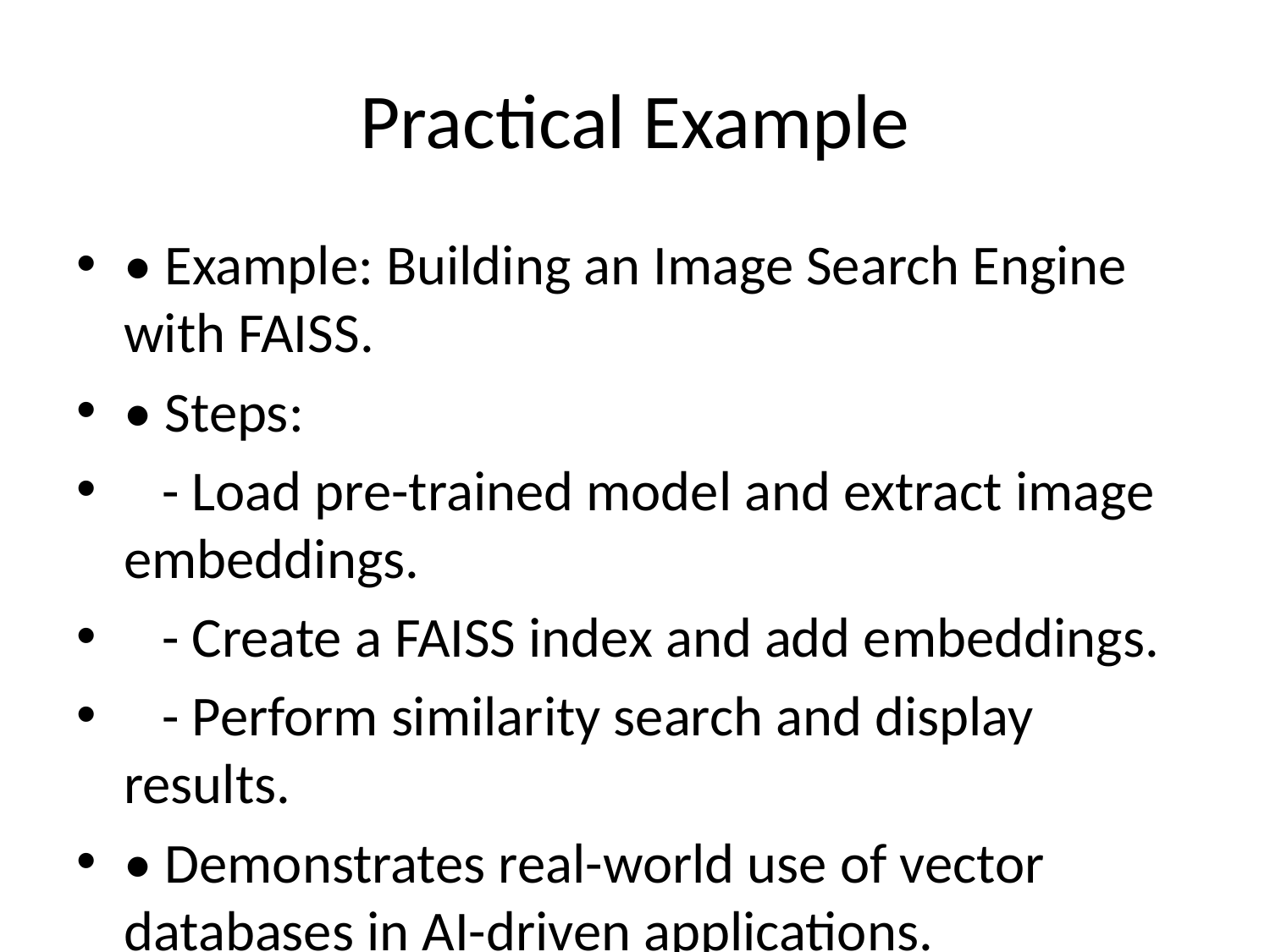

# Practical Example
• Example: Building an Image Search Engine with FAISS.
• Steps:
   - Load pre-trained model and extract image embeddings.
   - Create a FAISS index and add embeddings.
   - Perform similarity search and display results.
• Demonstrates real-world use of vector databases in AI-driven applications.